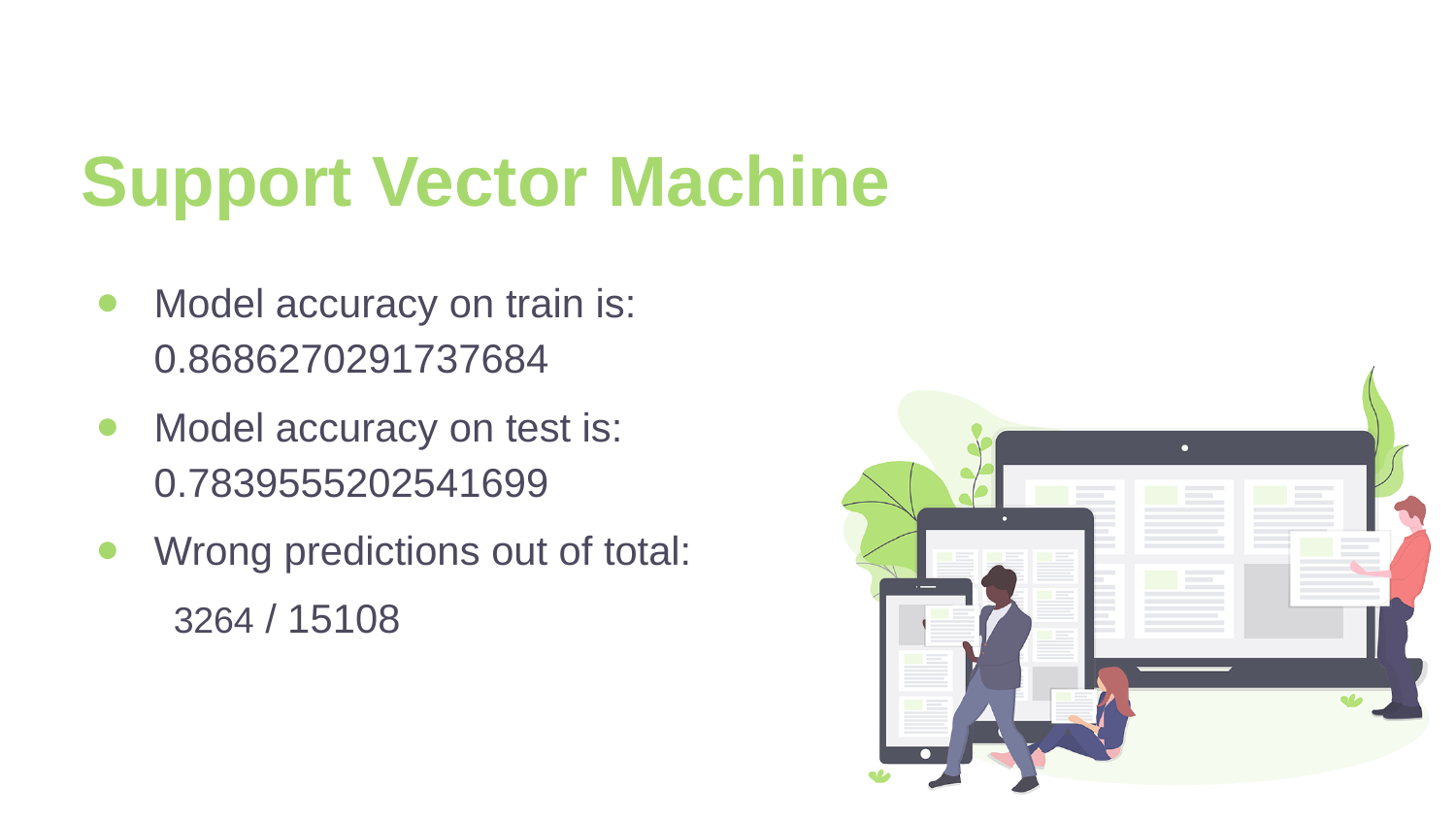

# Support Vector Machine
Model accuracy on train is: 0.8686270291737684
Model accuracy on test is: 0.7839555202541699
Wrong predictions out of total:
       3264 / 15108